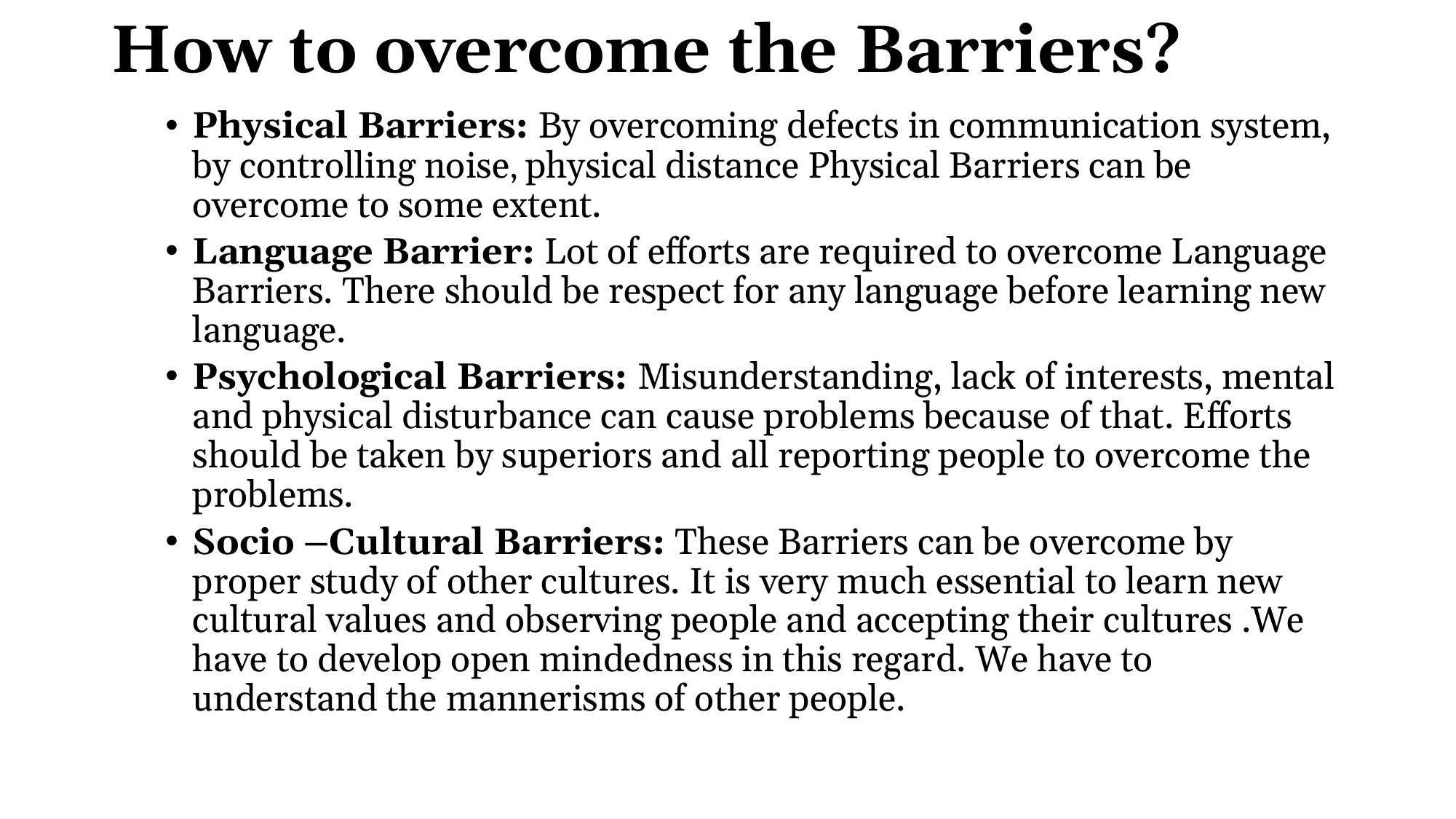

# How to overcome the Barriers?
Physical Barriers: By overcoming defects in communication system, by controlling noise, physical distance Physical Barriers can be overcome to some extent.
Language Barrier: Lot of efforts are required to overcome Language Barriers. There should be respect for any language before learning new language.
Psychological Barriers: Misunderstanding, lack of interests, mental and physical disturbance can cause problems because of that. Efforts should be taken by superiors and all reporting people to overcome the problems.
Socio –Cultural Barriers: These Barriers can be overcome by proper study of other cultures. It is very much essential to learn new cultural values and observing people and accepting their cultures .We have to develop open mindedness in this regard. We have to understand the mannerisms of other people.